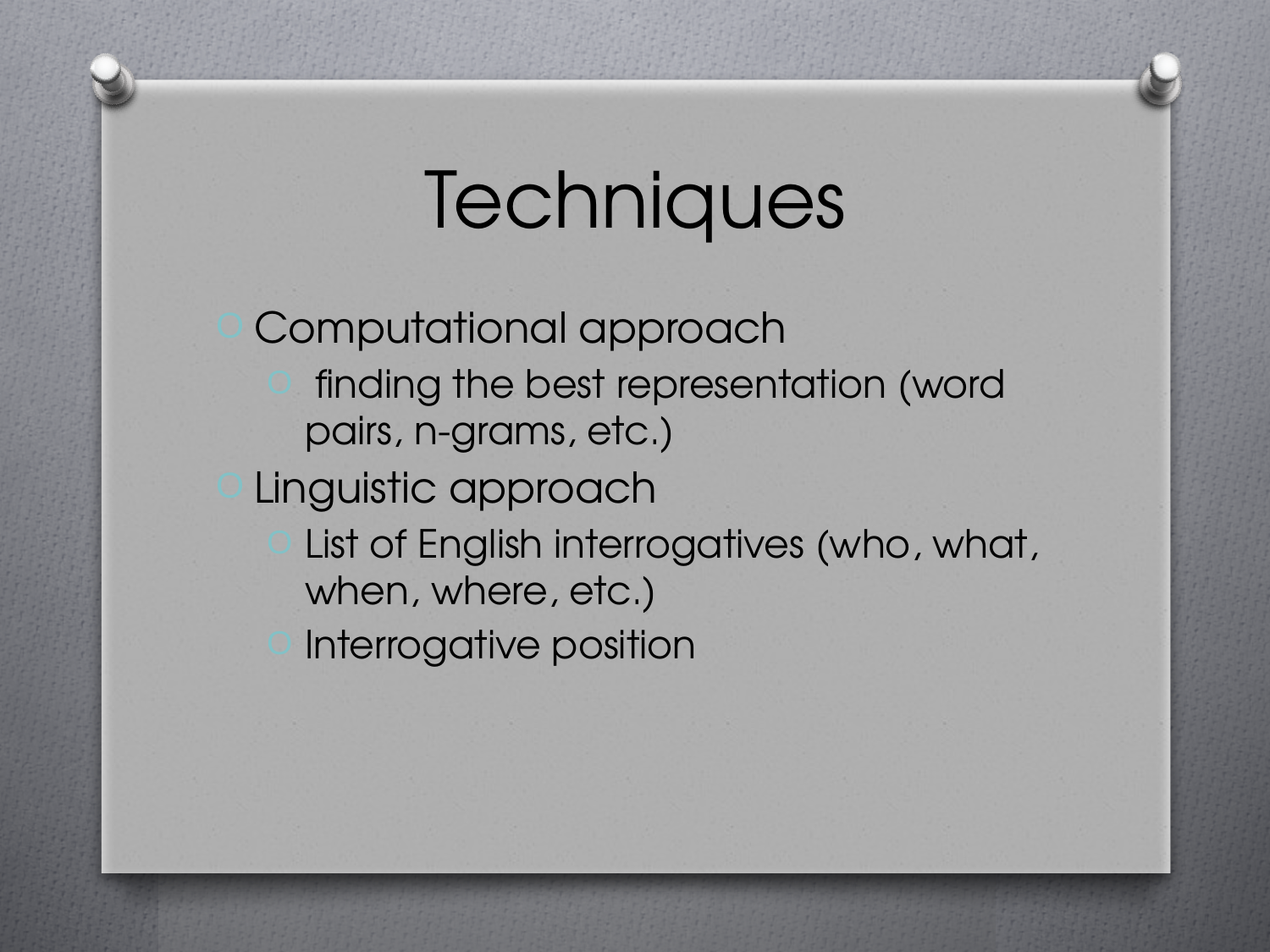

# Techniques
Computational approach
 finding the best representation (word pairs, n-grams, etc.)
Linguistic approach
List of English interrogatives (who, what, when, where, etc.)
Interrogative position